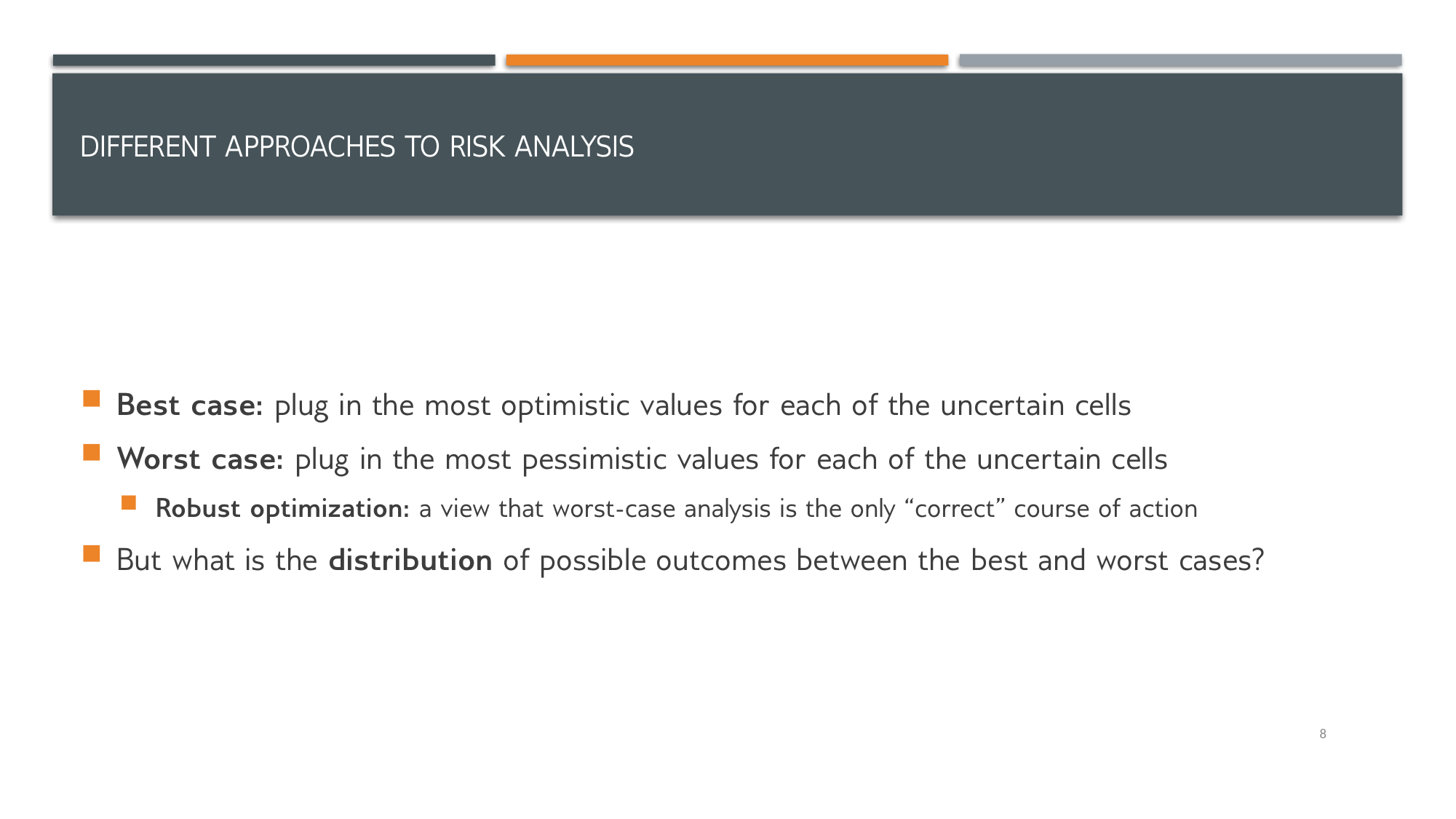

# Different Approaches to Risk Analysis
Best case: plug in the most optimistic values for each of the uncertain cells
Worst case: plug in the most pessimistic values for each of the uncertain cells
Robust optimization: a view that worst-case analysis is the only “correct” course of action
But what is the distribution of possible outcomes between the best and worst cases?
8